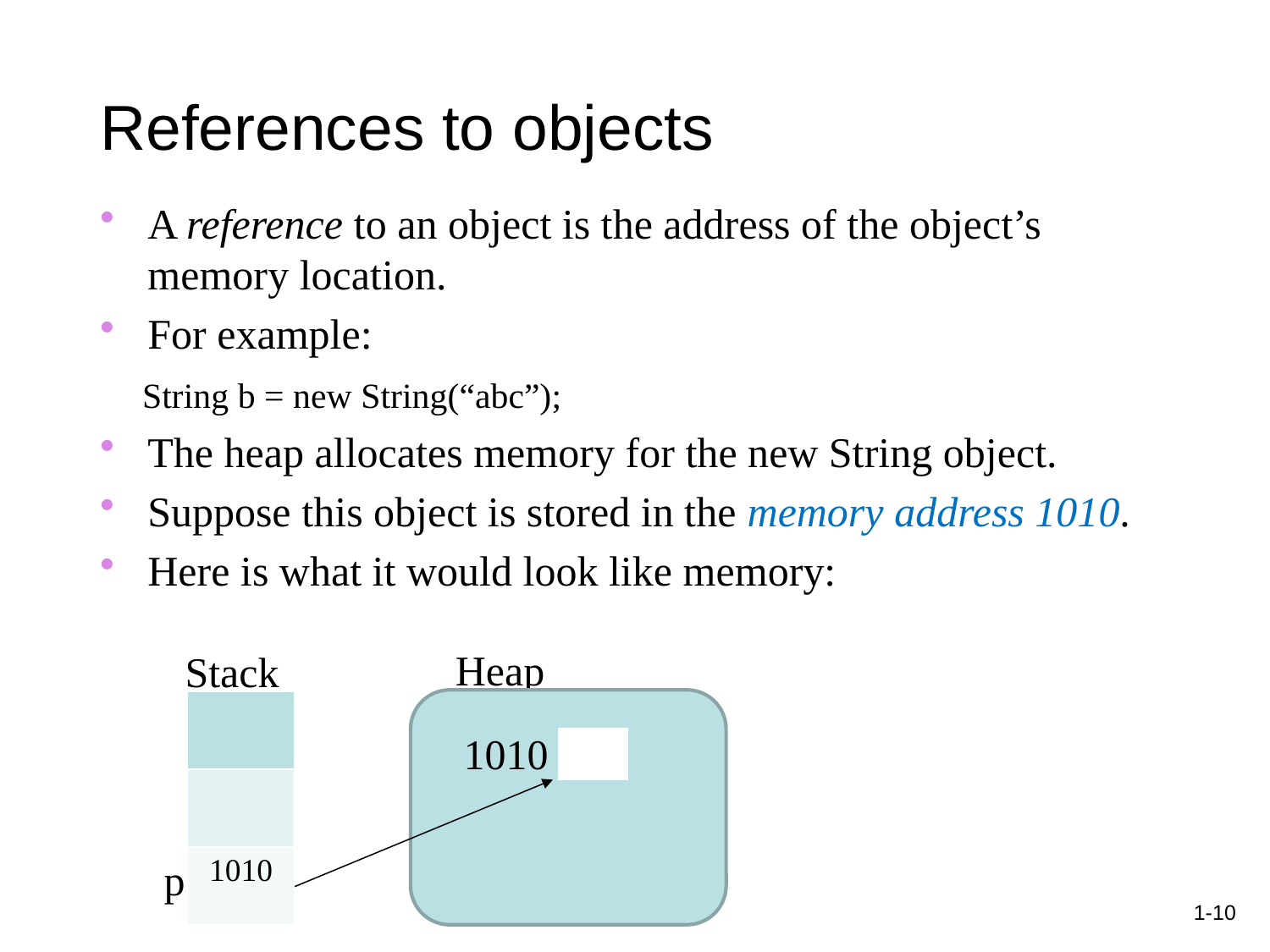

# References to objects
A reference to an object is the address of the object’s memory location.
For example:
    String b = new String(“abc”);
The heap allocates memory for the new String object.
Suppose this object is stored in the memory address 1010.
Here is what it would look like memory:

Heap
Stack

|  |
| --- |
|  |
| 1010 |
1010
| abc |
| --- |
p
1-10